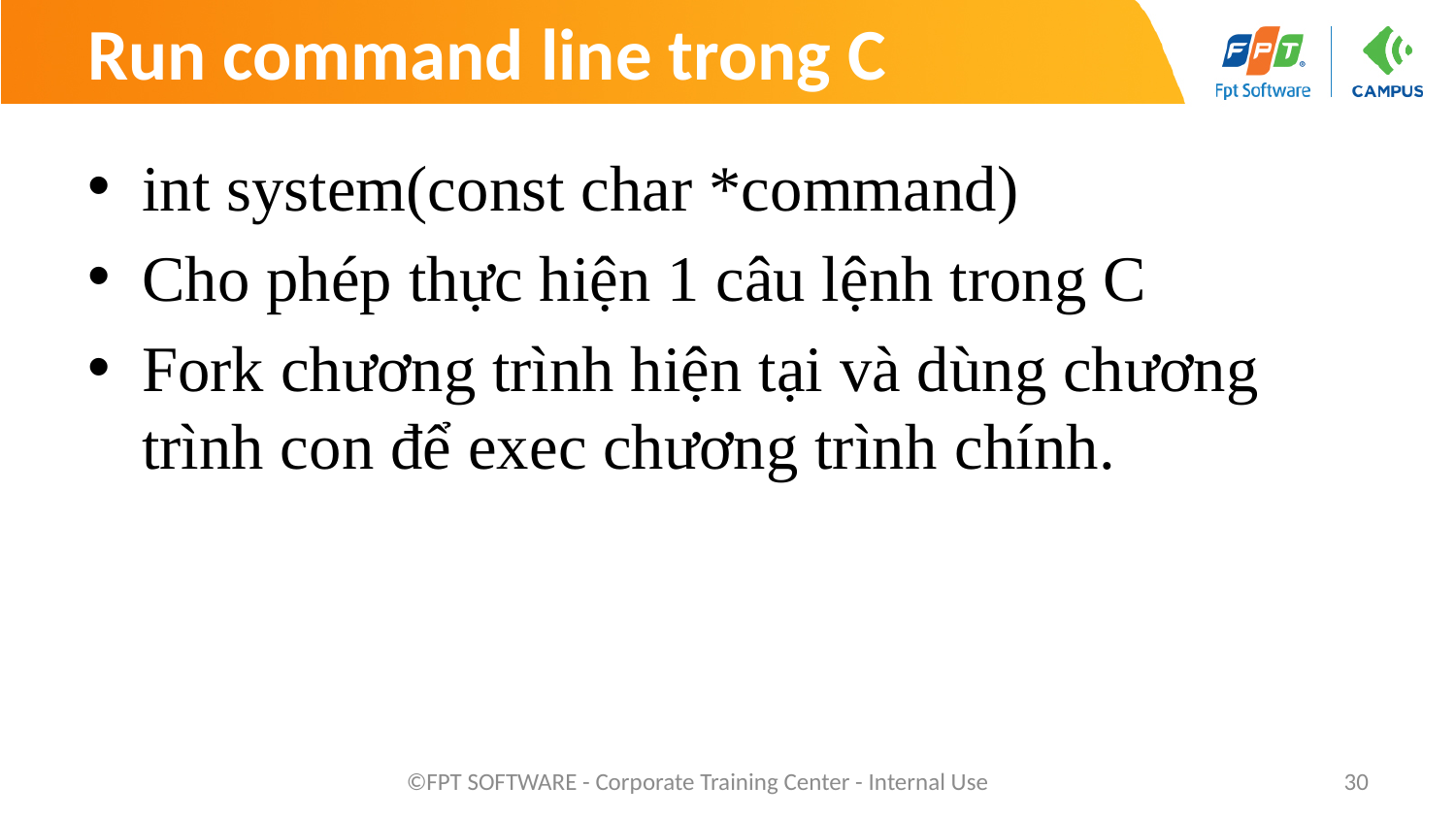

# Run command line trong C
int system(const char *command)
Cho phép thực hiện 1 câu lệnh trong C
Fork chương trình hiện tại và dùng chương trình con để exec chương trình chính.
©FPT SOFTWARE - Corporate Training Center - Internal Use
30